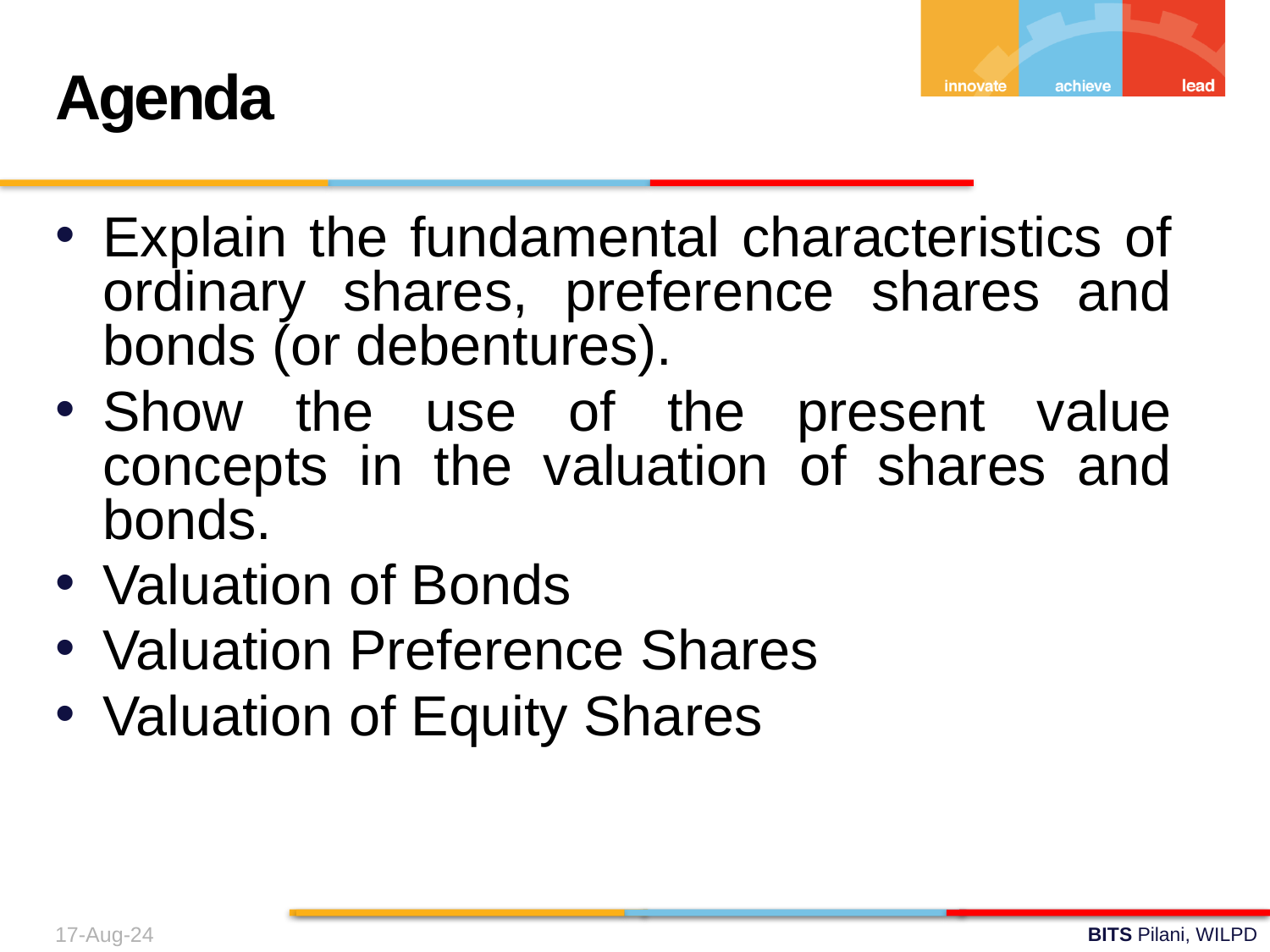

Agenda
Explain the fundamental characteristics of ordinary shares, preference shares and bonds (or debentures).
Show the use of the present value concepts in the valuation of shares and bonds.
Valuation of Bonds
Valuation Preference Shares
Valuation of Equity Shares

17-Aug-24